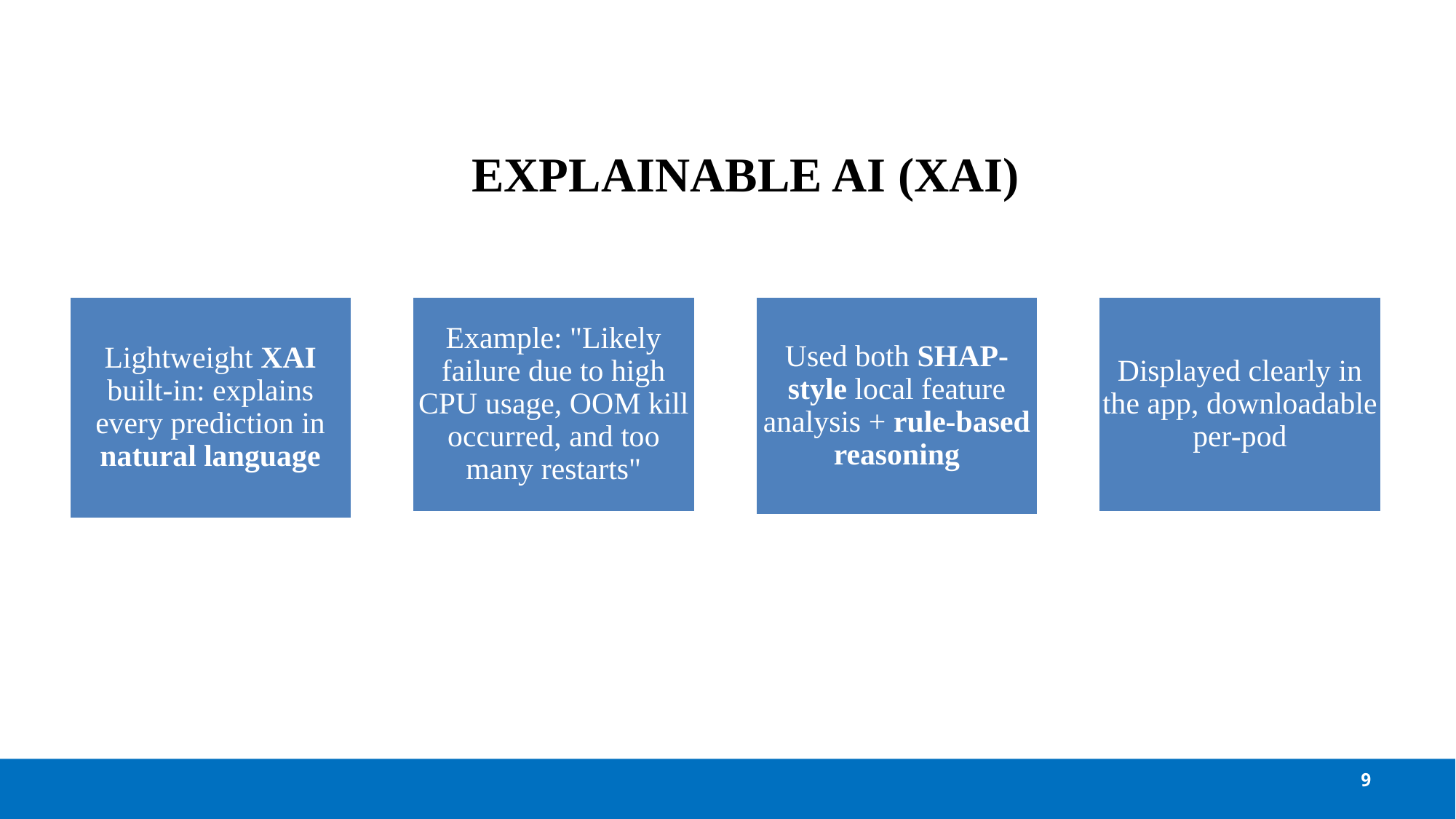

# EXPLAINABLE AI (XAI)
Lightweight XAI built-in: explains every prediction in natural language
Example: "Likely failure due to high CPU usage, OOM kill occurred, and too many restarts"
Used both SHAP-style local feature analysis + rule-based reasoning
Displayed clearly in the app, downloadable per-pod

9